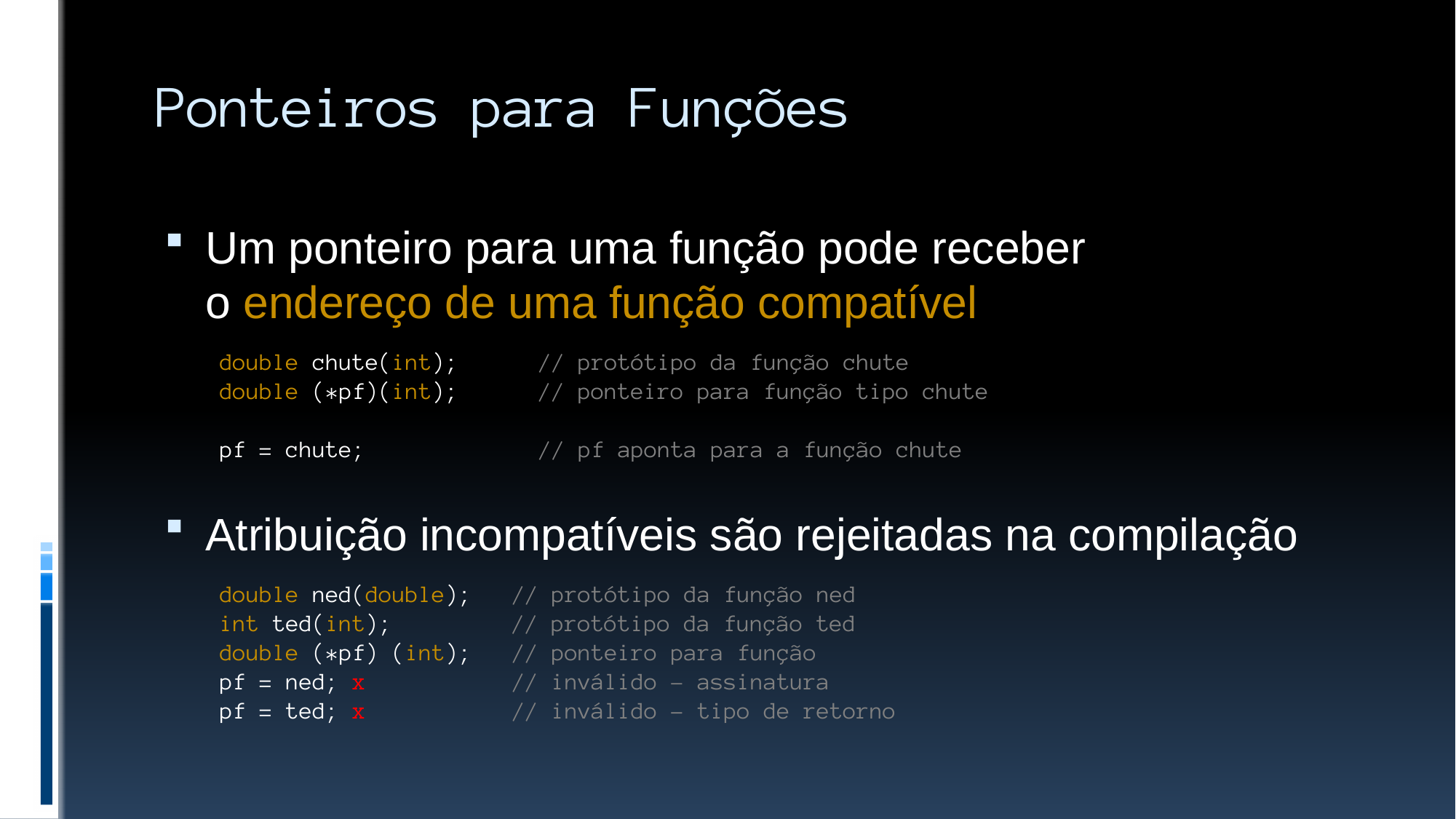

# Ponteiros para Funções
Um ponteiro para uma função pode receber
o endereço de uma função compatível

Atribuição incompatíveis são rejeitadas na compilação
double chute(int);      // protótipo da função chute
double (*pf)(int);      // ponteiro para função tipo chute

pf = chute;             // pf aponta para a função chute
double ned(double);   // protótipo da função ned
int ted(int);         // protótipo da função ted
double (*pf) (int);   // ponteiro para função
pf = ned; x           // inválido – assinatura
pf = ted; x           // inválido - tipo de retorno